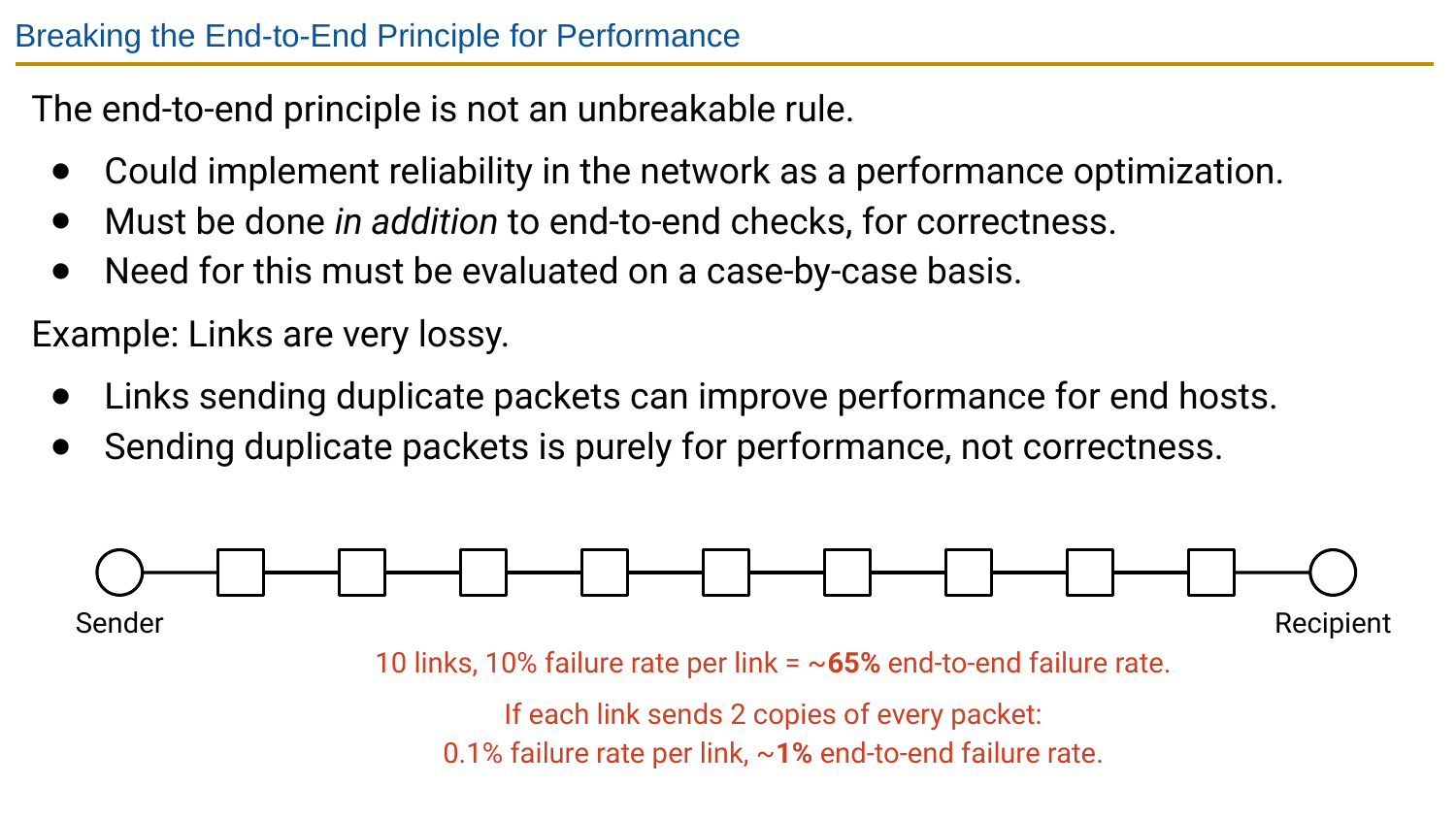

# Breaking the End-to-End Principle for Performance
The end-to-end principle is not an unbreakable rule.
Could implement reliability in the network as a performance optimization.
Must be done in addition to end-to-end checks, for correctness.
Need for this must be evaluated on a case-by-case basis.
Example: Links are very lossy.
Links sending duplicate packets can improve performance for end hosts.
Sending duplicate packets is purely for performance, not correctness.

Sender
Recipient
10 links, 10% failure rate per link = ~65% end-to-end failure rate.
If each link sends 2 copies of every packet:
0.1% failure rate per link, ~1% end-to-end failure rate.